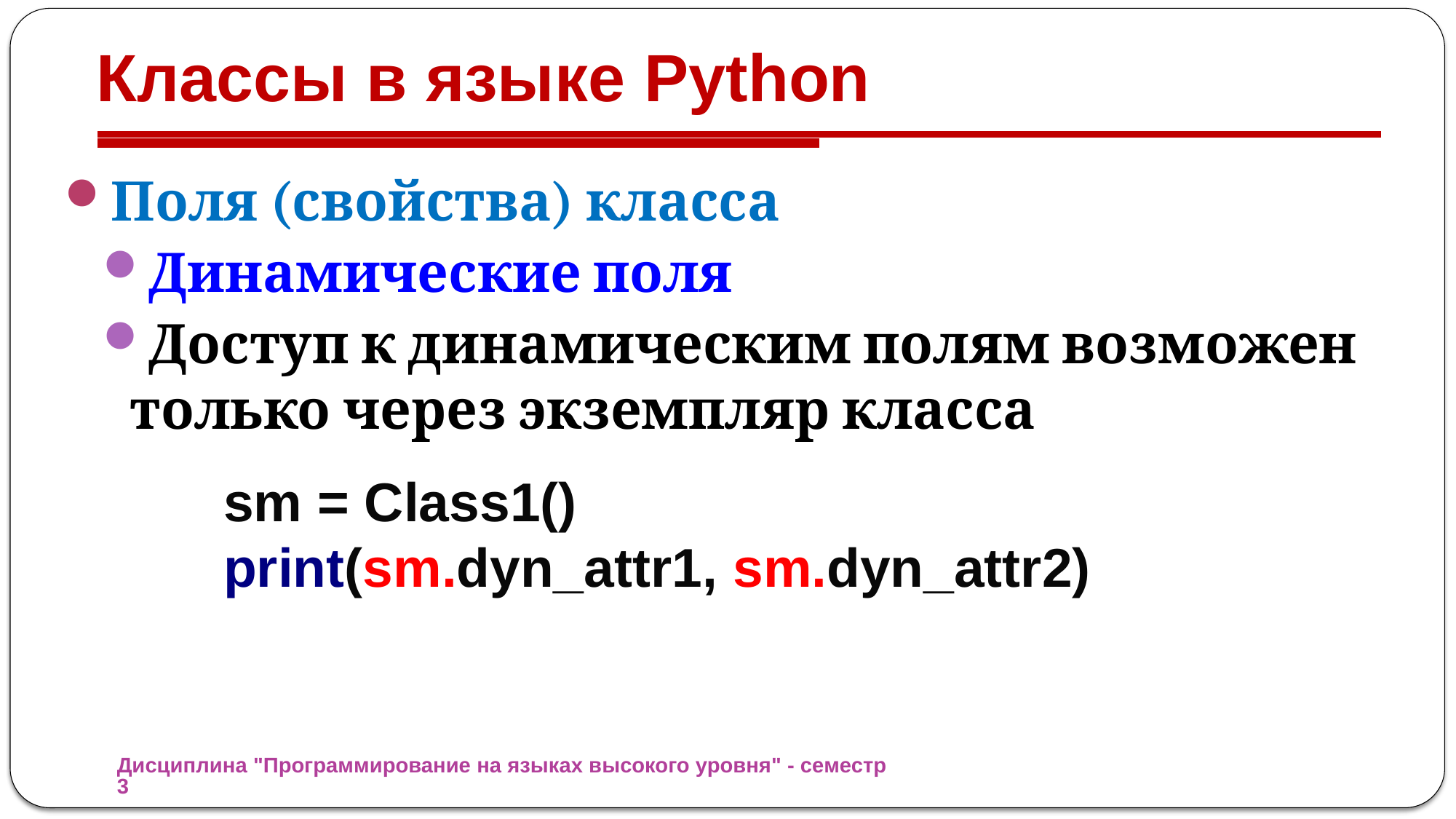

# Классы в языке Python
Поля (свойства) класса
Динамические поля
Доступ к динамическим полям возможен только через экземпляр класса
sm = Class1()
print(sm.dyn_attr1, sm.dyn_attr2)
Дисциплина "Программирование на языках высокого уровня" - семестр 3